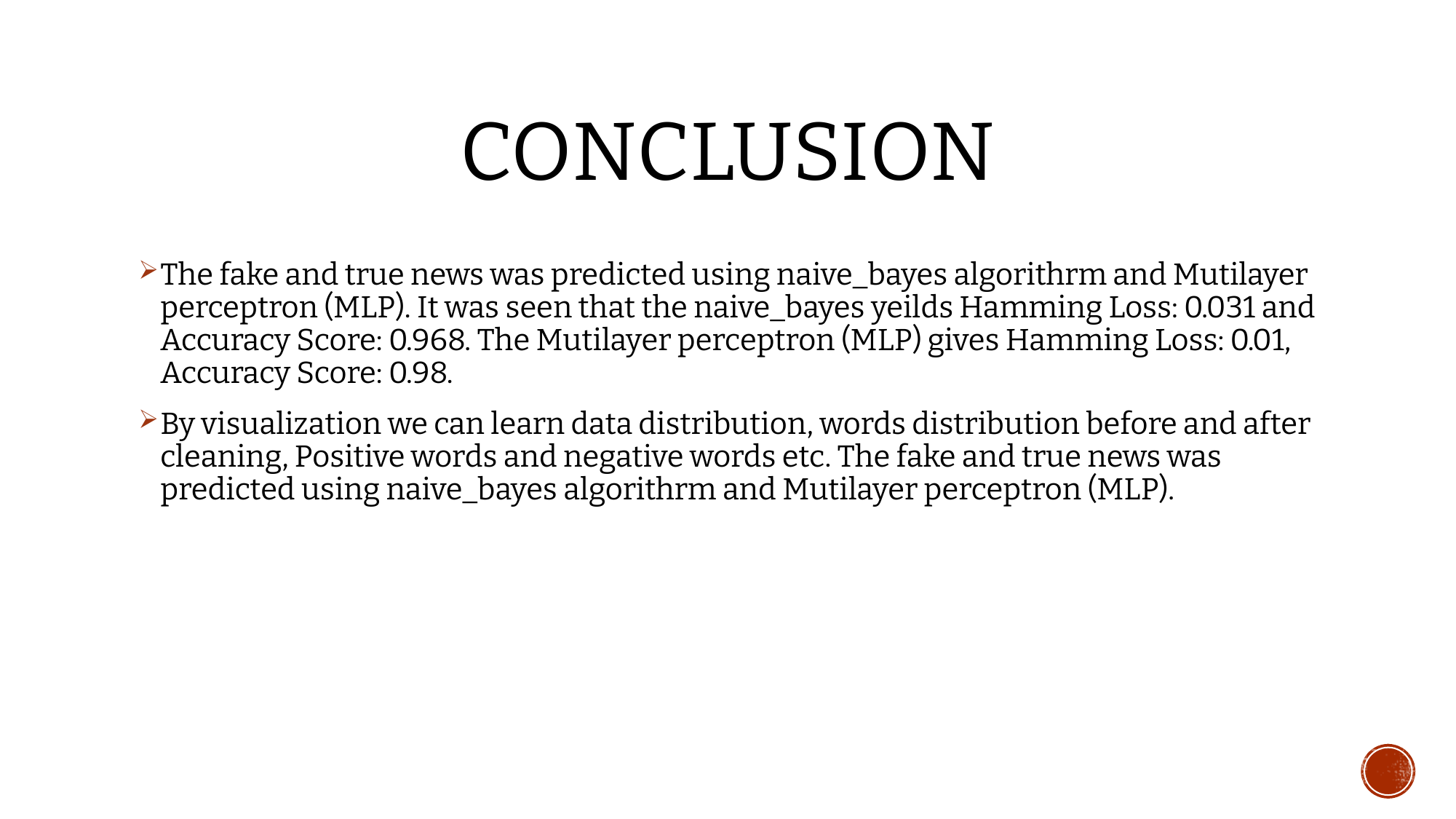

# conclusion
The fake and true news was predicted using naive_bayes algorithrm and Mutilayer perceptron (MLP). It was seen that the naive_bayes yeilds Hamming Loss: 0.031 and Accuracy Score: 0.968. The Mutilayer perceptron (MLP) gives Hamming Loss: 0.01, Accuracy Score: 0.98.
By visualization we can learn data distribution, words distribution before and after cleaning, Positive words and negative words etc. The fake and true news was predicted using naive_bayes algorithrm and Mutilayer perceptron (MLP).